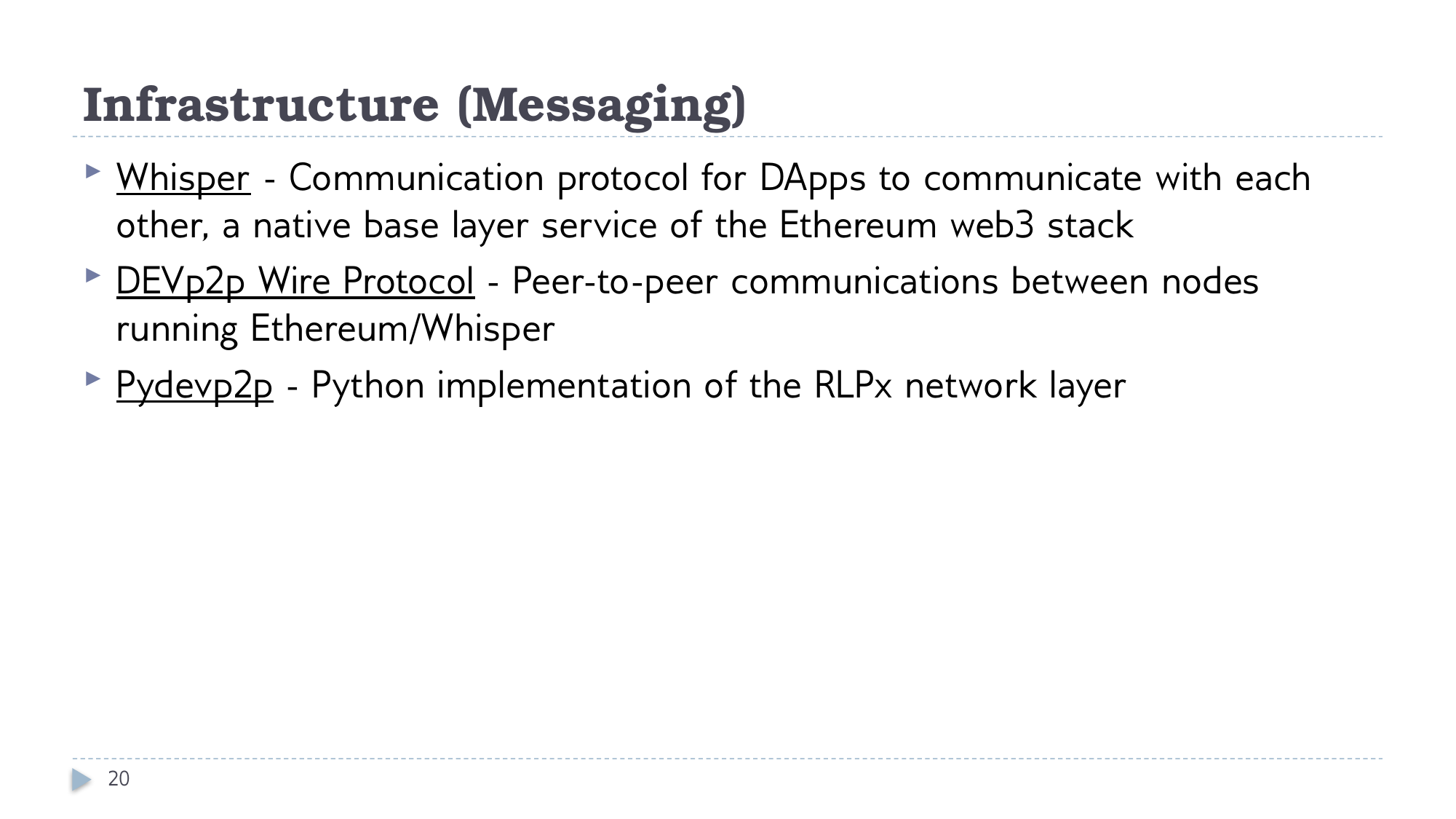

# Infrastructure (Messaging)
Whisper - Communication protocol for DApps to communicate with each other, a native base layer service of the Ethereum web3 stack
DEVp2p Wire Protocol - Peer-to-peer communications between nodes running Ethereum/Whisper
Pydevp2p - Python implementation of the RLPx network layer

20